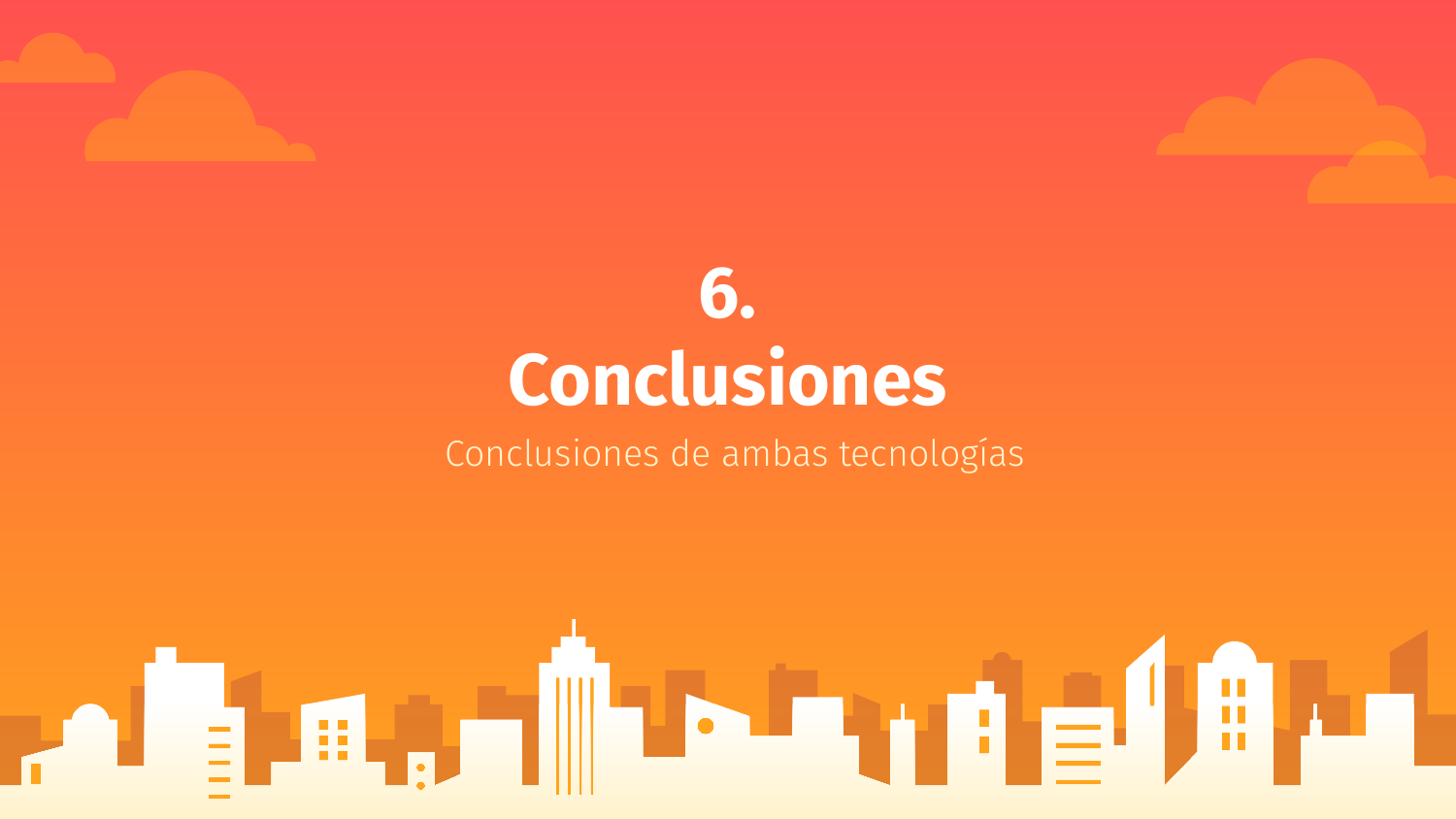

# 6. Conclusiones
Conclusiones de ambas tecnologías